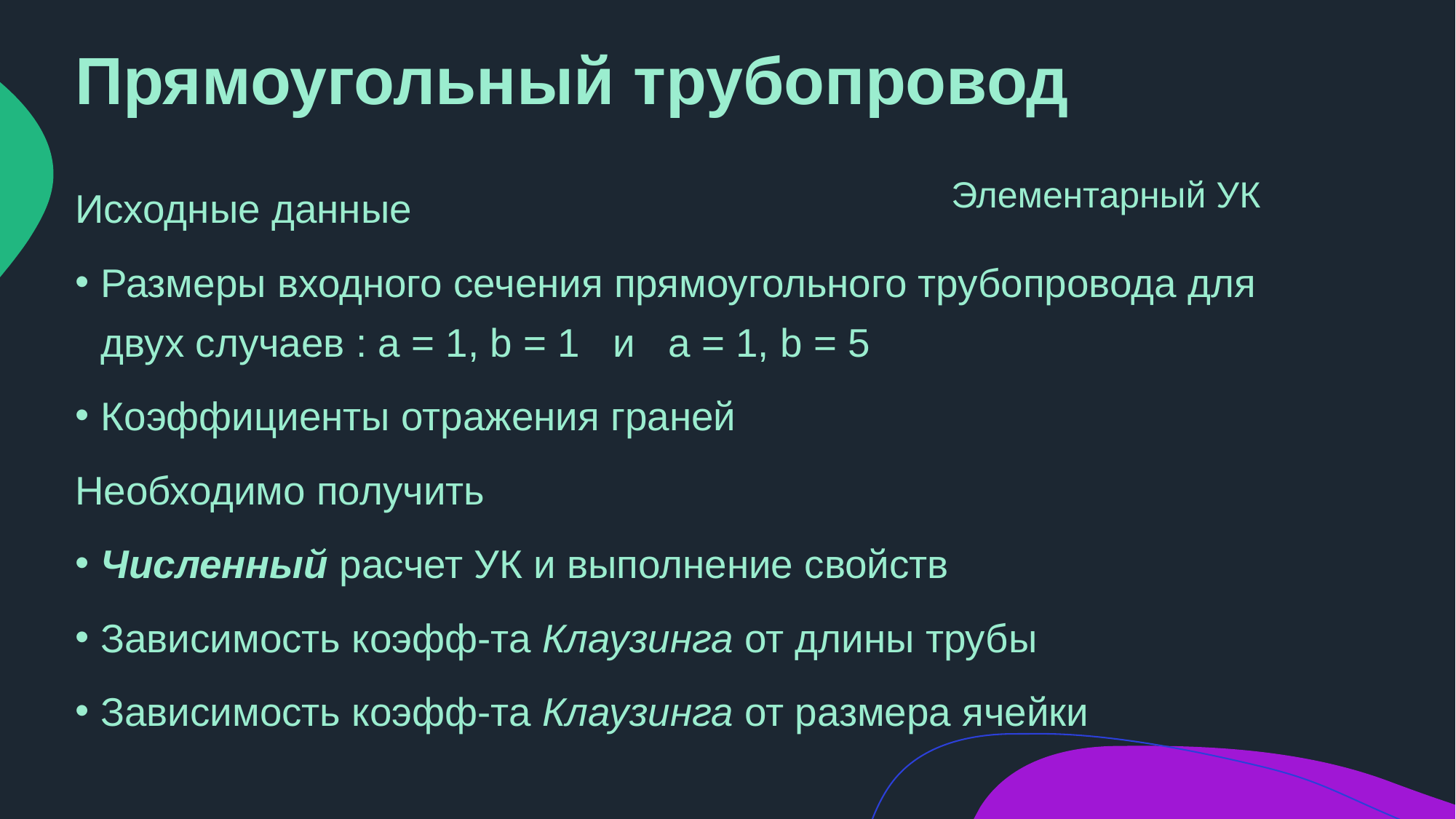

# Прямоугольный трубопровод
Элементарный УК
Исходные данные
Размеры входного сечения прямоугольного трубопровода для двух случаев : a = 1, b = 1   и   a = 1, b = 5
Коэффициенты отражения граней
Необходимо получить
Численный расчет УК и выполнение свойств
Зависимость коэфф-та Клаузинга от длины трубы
Зависимость коэфф-та Клаузинга от размера ячейки